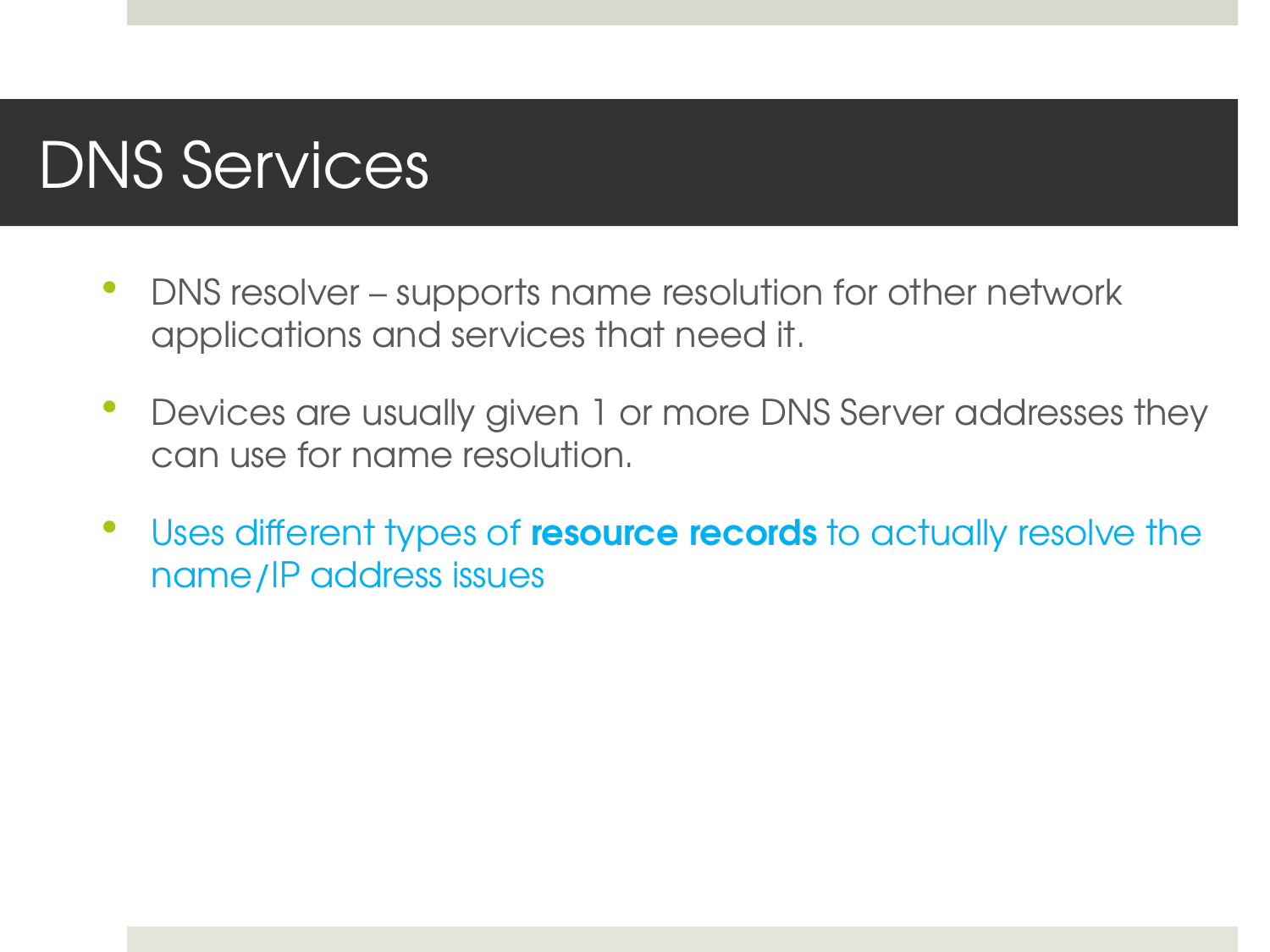

# DNS Services
DNS resolver – supports name resolution for other network applications and services that need it.
Devices are usually given 1 or more DNS Server addresses they can use for name resolution.
Uses different types of resource records to actually resolve the name/IP address issues